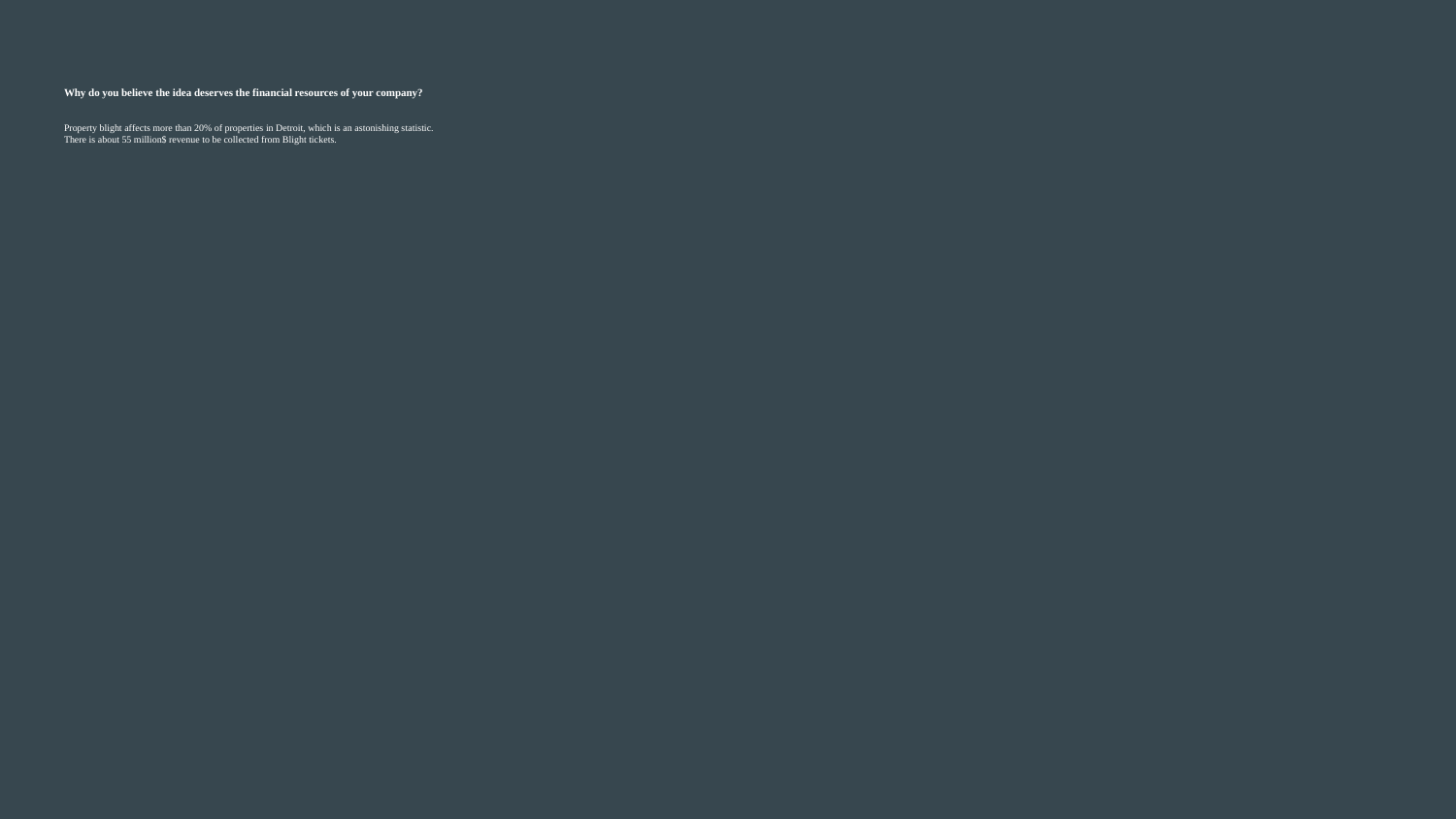

# Why do you believe the idea deserves the financial resources of your company?

Property blight affects more than 20% of properties in Detroit, which is an astonishing statistic.
There is about 55 million$ revenue to be collected from Blight tickets.